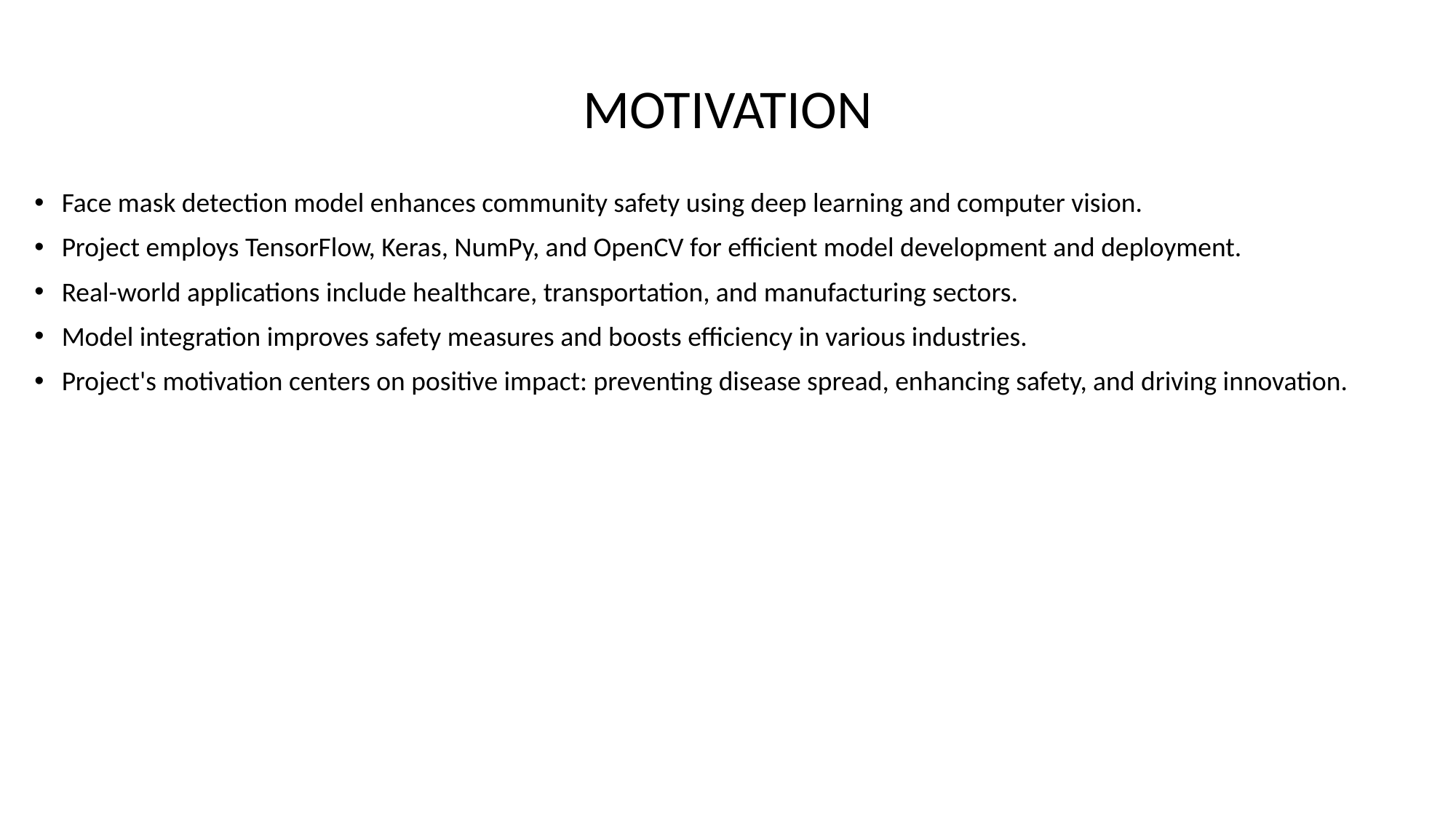

# MOTIVATION
Face mask detection model enhances community safety using deep learning and computer vision.
Project employs TensorFlow, Keras, NumPy, and OpenCV for efficient model development and deployment.
Real-world applications include healthcare, transportation, and manufacturing sectors.
Model integration improves safety measures and boosts efficiency in various industries.
Project's motivation centers on positive impact: preventing disease spread, enhancing safety, and driving innovation.